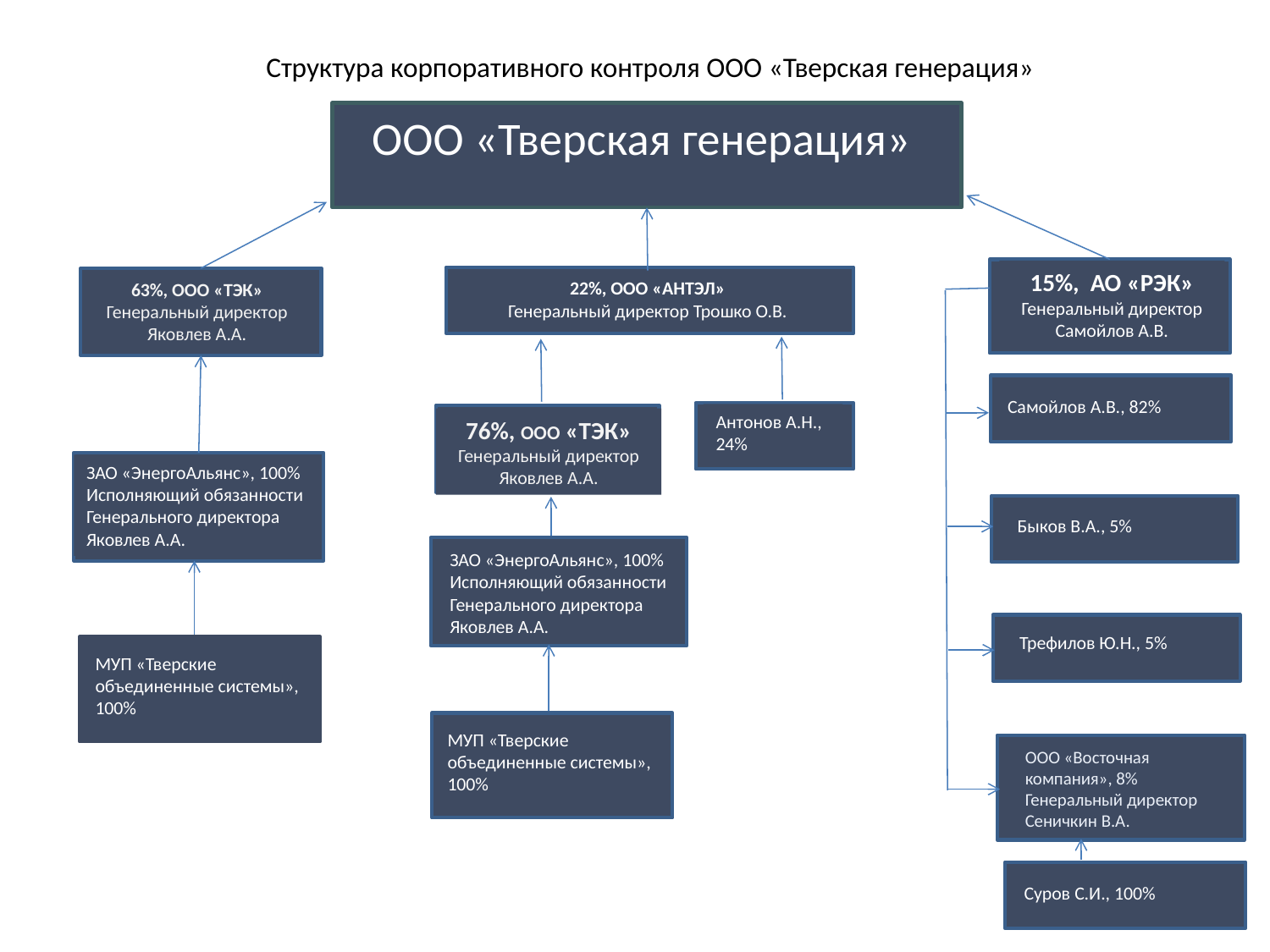

# Структура корпоративного контроля ООО «Тверская генерация»
ООО «Тверская генерация»

15%,  АО «РЭК» Генеральный директор Самойлов А.В.

22%, ООО «АНТЭЛ»
Генеральный директор Трошко О.В.
63%, ООО «ТЭК»
Генеральный директор Яковлев А.А.

Самойлов А.В., 82%

Антонов А.Н., 24%

76%, ООО «ТЭК»
Генеральный директор Яковлев А.А.

ЗАО «ЭнергоАльянс», 100% Исполняющий обязанности Генерального директора Яковлев А.А.

Быков В.А., 5%

ЗАО «ЭнергоАльянс», 100% Исполняющий обязанности Генерального директора Яковлев А.А.

Трефилов Ю.Н., 5%

МУП «Тверские объединенные системы», 100%

МУП «Тверские объединенные системы»,
100%

ООО «Восточная компания», 8% Генеральный директор Сеничкин В.А.
С
Суров С.И., 100%